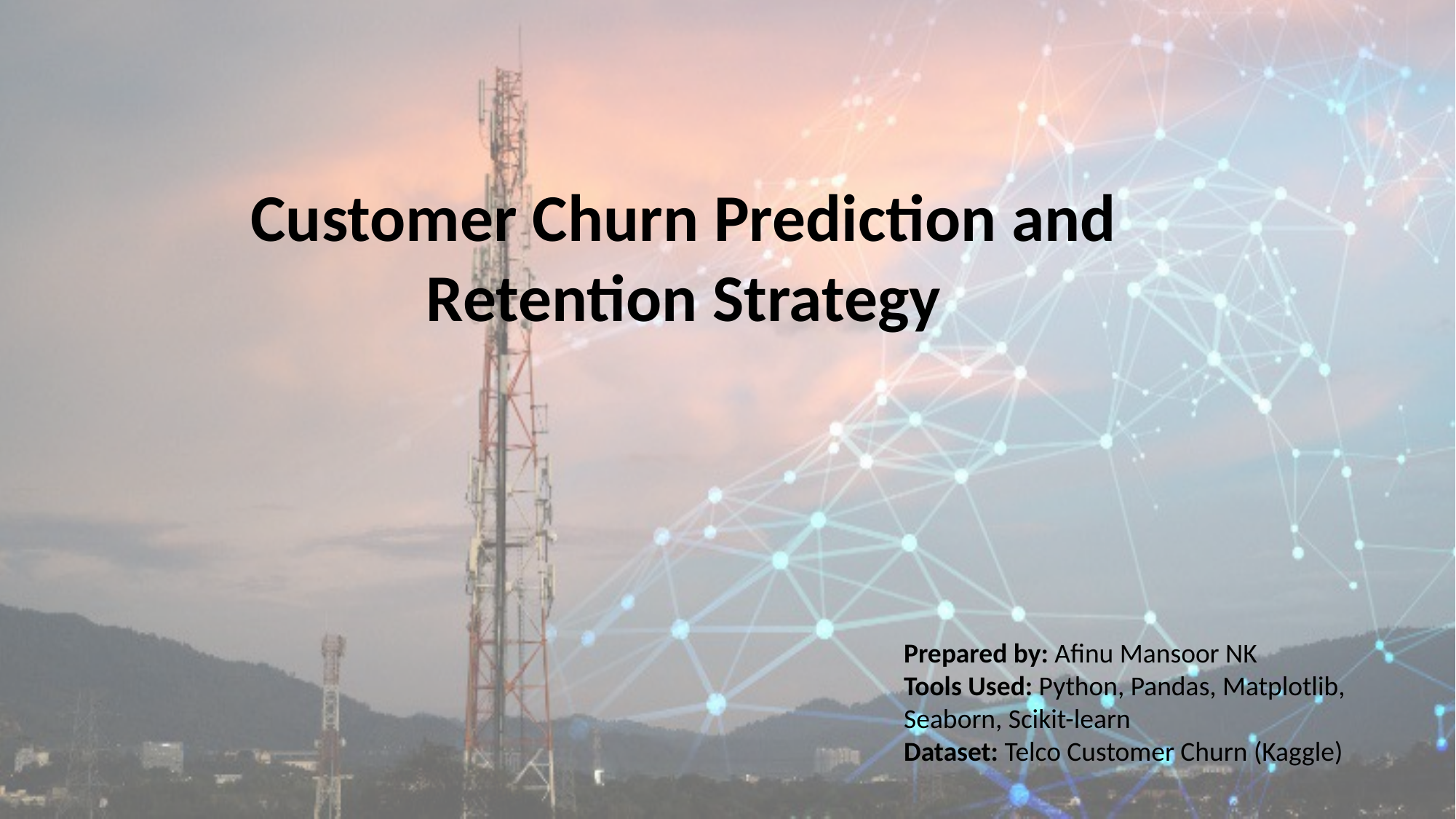

Customer Churn Prediction and Retention Strategy
Prepared by: Afinu Mansoor NK
Tools Used: Python, Pandas, Matplotlib, Seaborn, Scikit-learn
Dataset: Telco Customer Churn (Kaggle)